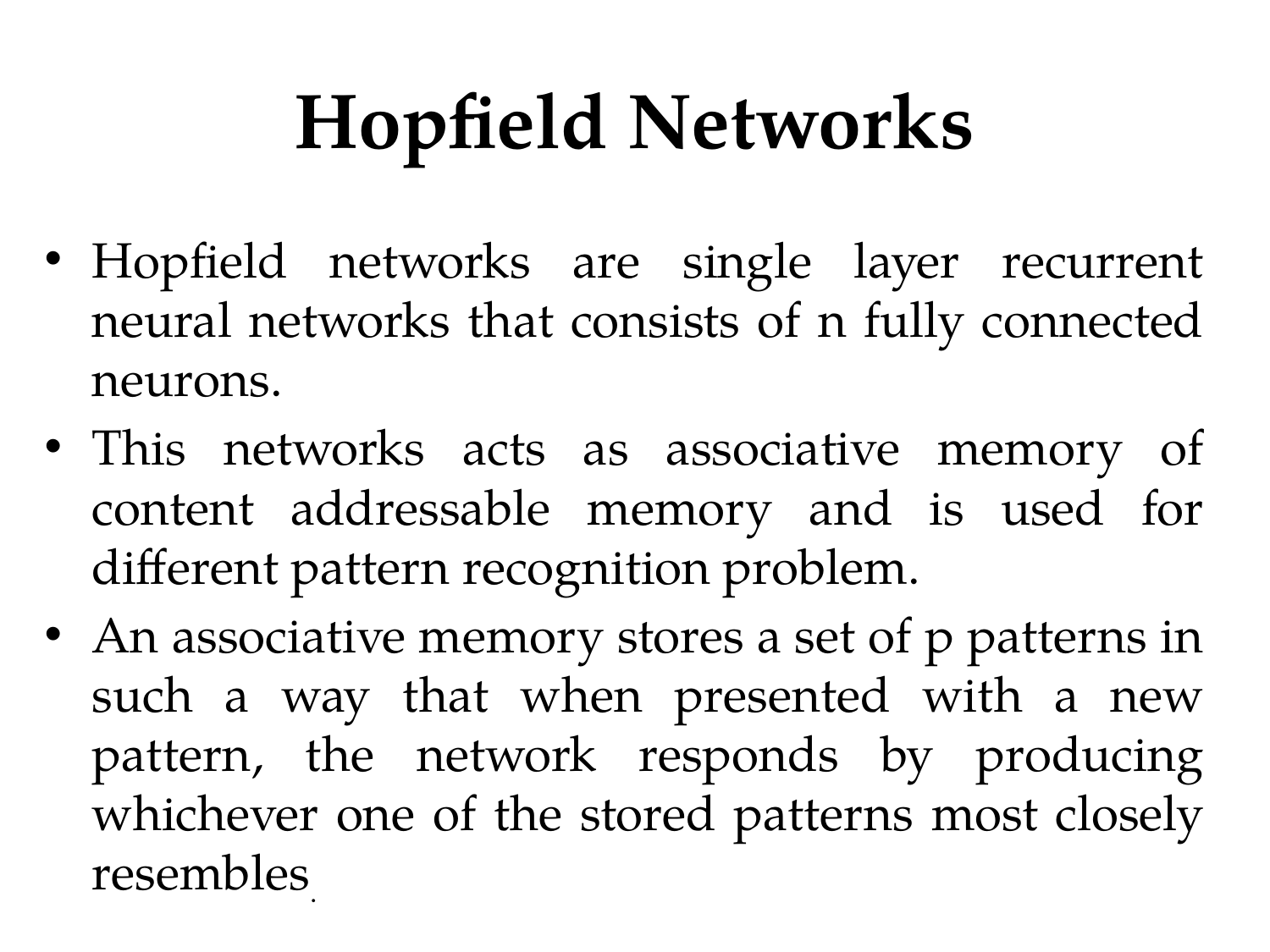

# Hopfield Networks
Hopfield networks are single layer recurrent neural networks that consists of n fully connected neurons.
This networks acts as associative memory of content addressable memory and is used for different pattern recognition problem.
An associative memory stores a set of p patterns in such a way that when presented with a new pattern, the network responds by producing whichever one of the stored patterns most closely resembles.